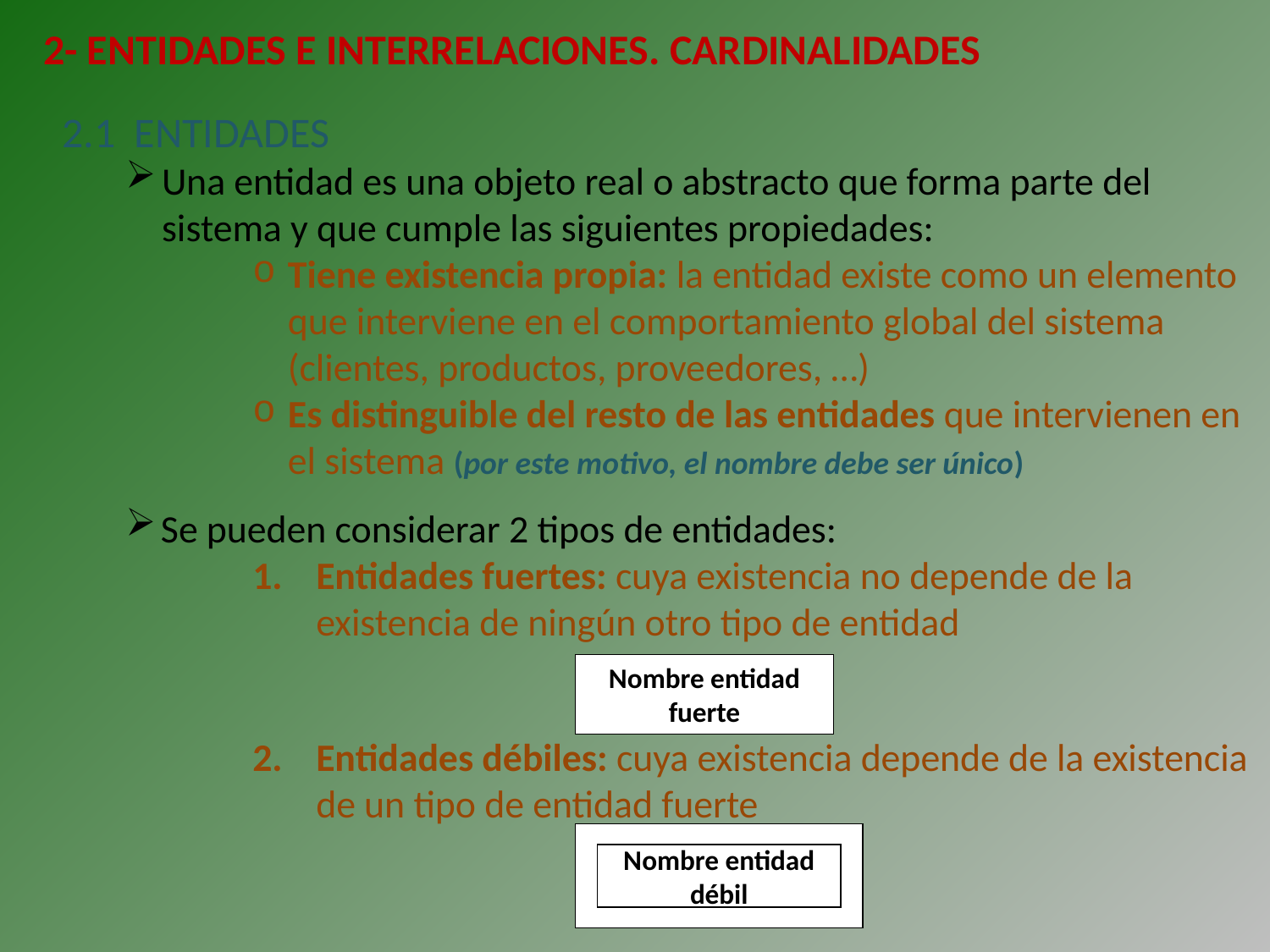

2- ENTIDADES E INTERRELACIONES. CARDINALIDADES
2.1  ENTIDADES
Una entidad es una objeto real o abstracto que forma parte del sistema y que cumple las siguientes propiedades:
Tiene existencia propia: la entidad existe como un elemento que interviene en el comportamiento global del sistema (clientes, productos, proveedores, …)
Es distinguible del resto de las entidades que intervienen en el sistema (por este motivo, el nombre debe ser único)

Se pueden considerar 2 tipos de entidades:
Entidades fuertes: cuya existencia no depende de la existencia de ningún otro tipo de entidad

Entidades débiles: cuya existencia depende de la existencia de un tipo de entidad fuerte
Nombre entidad fuerte

Nombre entidad débil